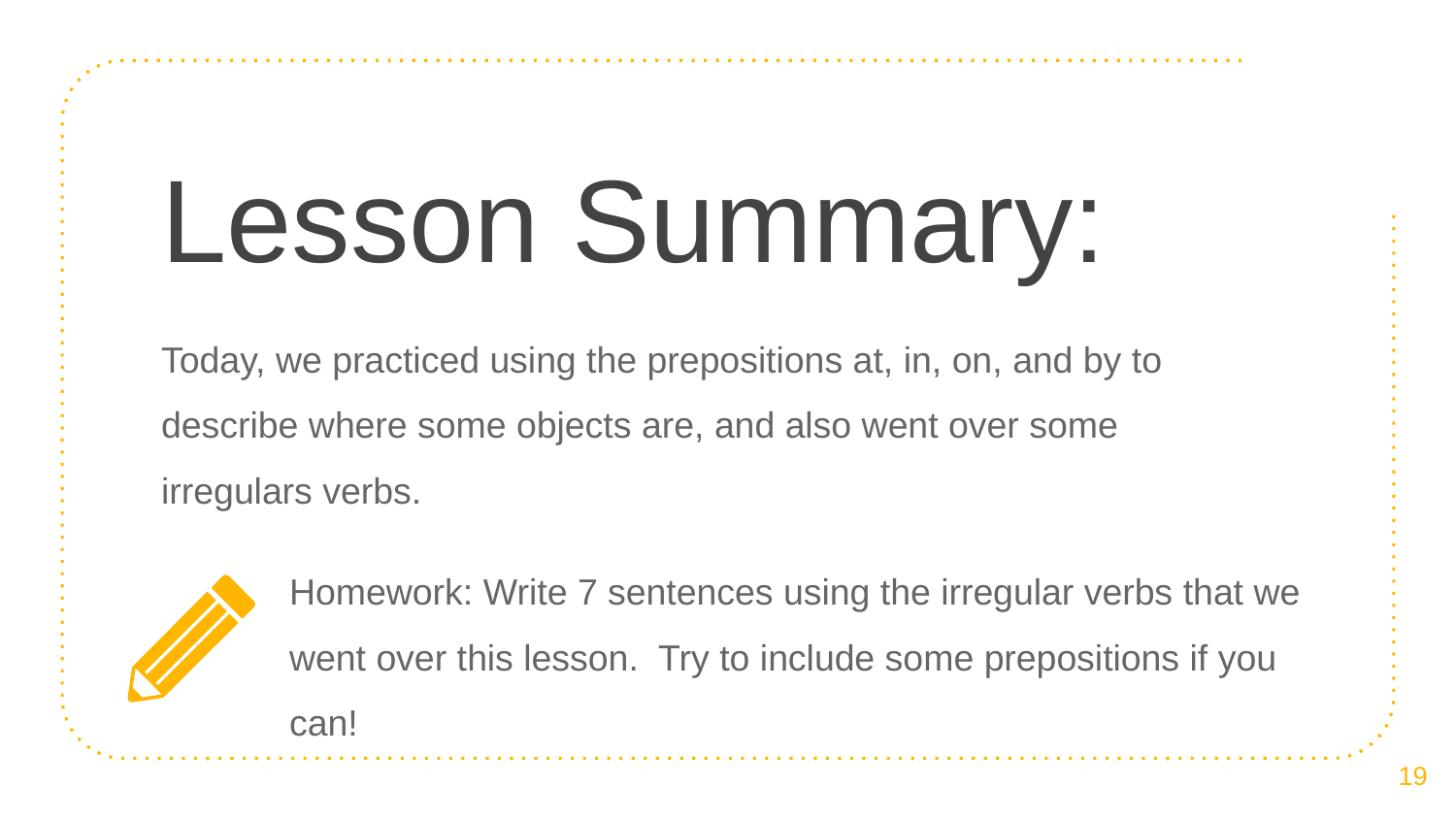

# Lesson Summary:
Today, we practiced using the prepositions at, in, on, and by to describe where some objects are, and also went over some irregulars verbs.

Homework: Write 7 sentences using the irregular verbs that we went over this lesson.  Try to include some prepositions if you can!

19